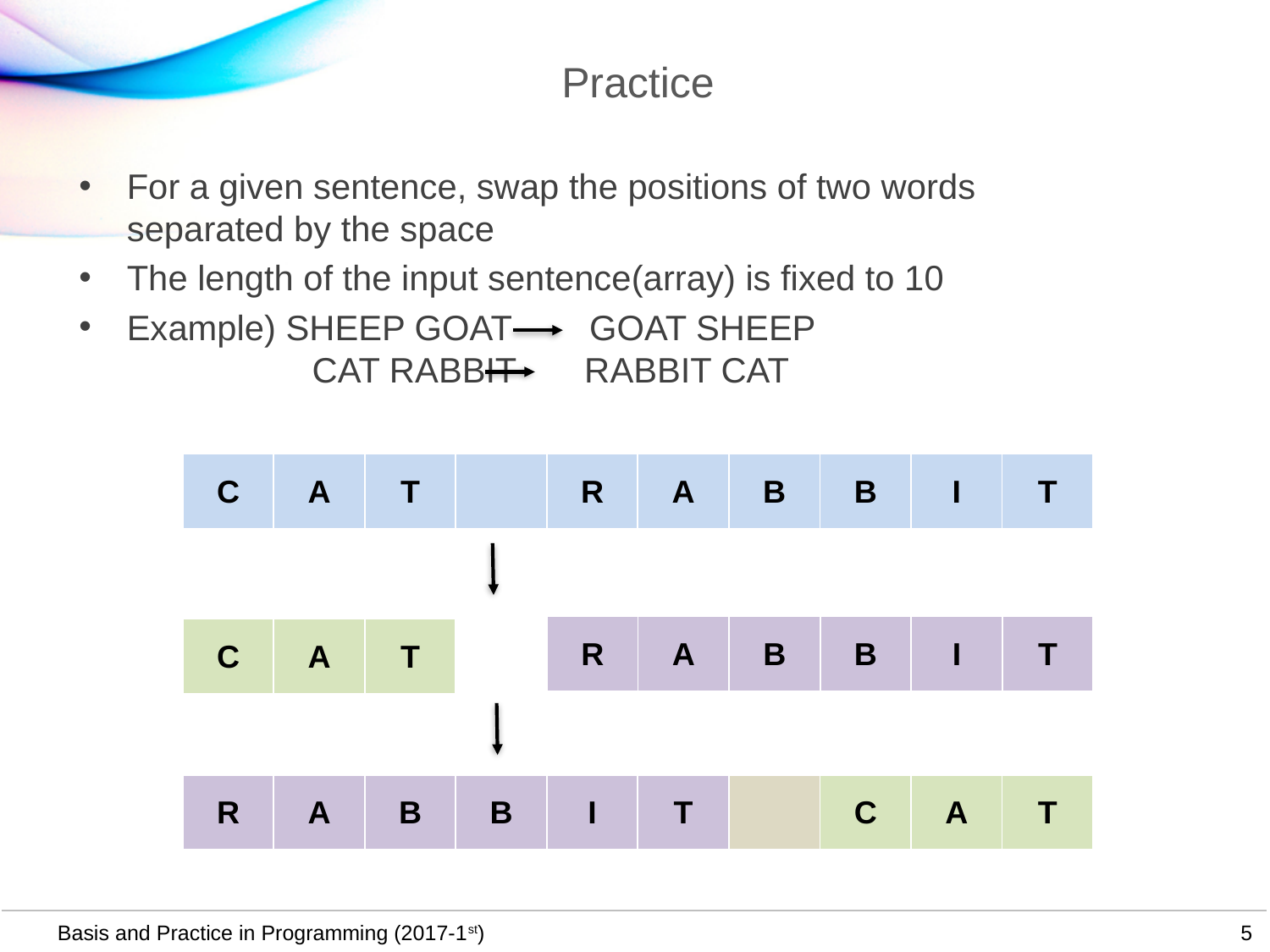

# Practice
For a given sentence, swap the positions of two words separated by the space
The length of the input sentence(array) is fixed to 10
Example) SHEEP GOAT        GOAT SHEEP
	      CAT RABBIT       RABBIT CAT

| C | A | T |  | R | A | B | B | I | T |
| --- | --- | --- | --- | --- | --- | --- | --- | --- | --- |
| R | A | B | B | I | T |
| --- | --- | --- | --- | --- | --- |
| C | A | T |
| --- | --- | --- |
| R | A | B | B | I | T |  | C | A | T |
| --- | --- | --- | --- | --- | --- | --- | --- | --- | --- |
5